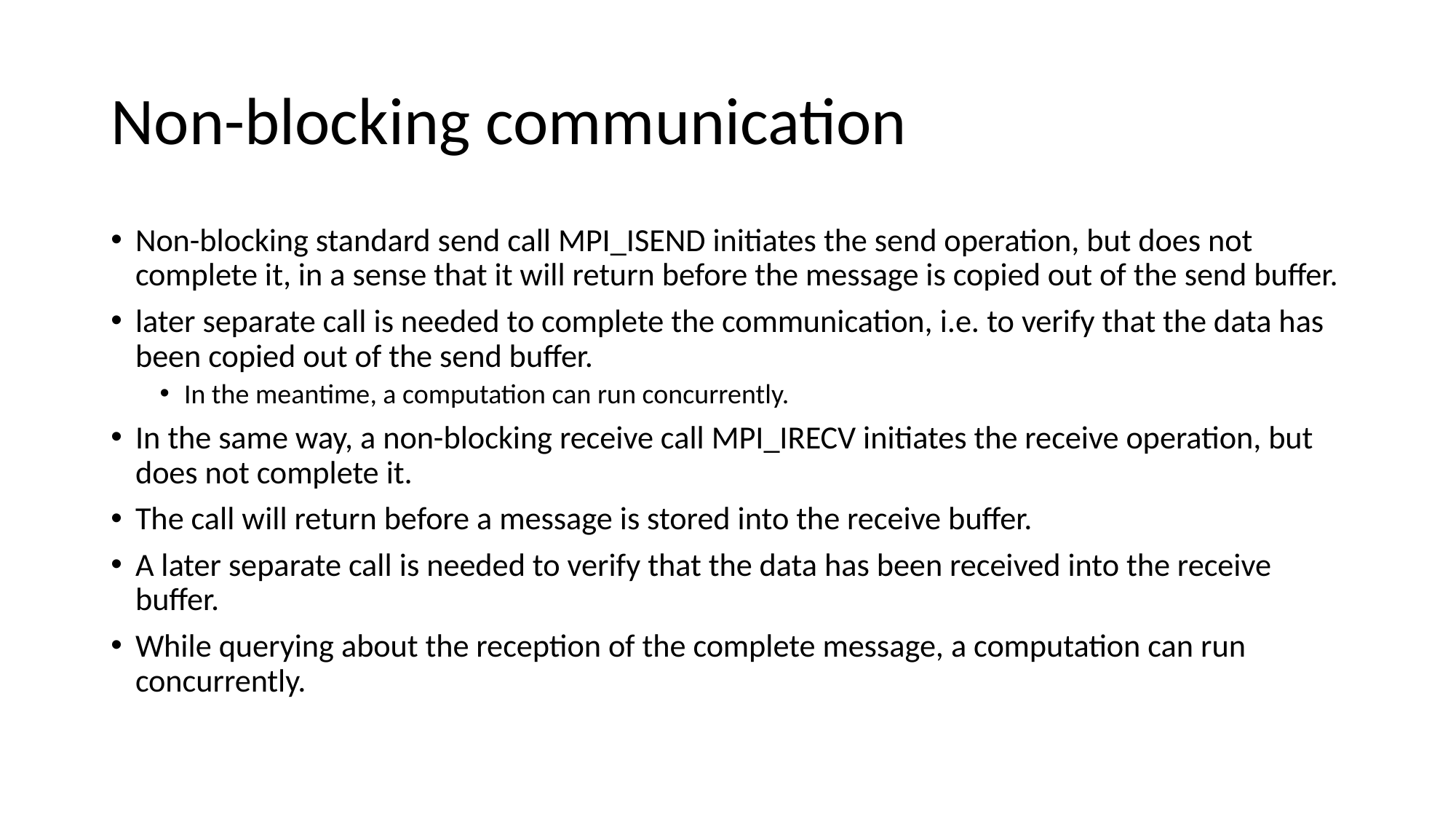

# Non-blocking communication
Non-blocking standard send call MPI_ISEND initiates the send operation, but does not complete it, in a sense that it will return before the message is copied out of the send buffer.
later separate call is needed to complete the communication, i.e. to verify that the data has been copied out of the send buffer.
In the meantime, a computation can run concurrently.
In the same way, a non-blocking receive call MPI_IRECV initiates the receive operation, but does not complete it.
The call will return before a message is stored into the receive buffer.
A later separate call is needed to verify that the data has been received into the receive buffer.
While querying about the reception of the complete message, a computation can run concurrently.